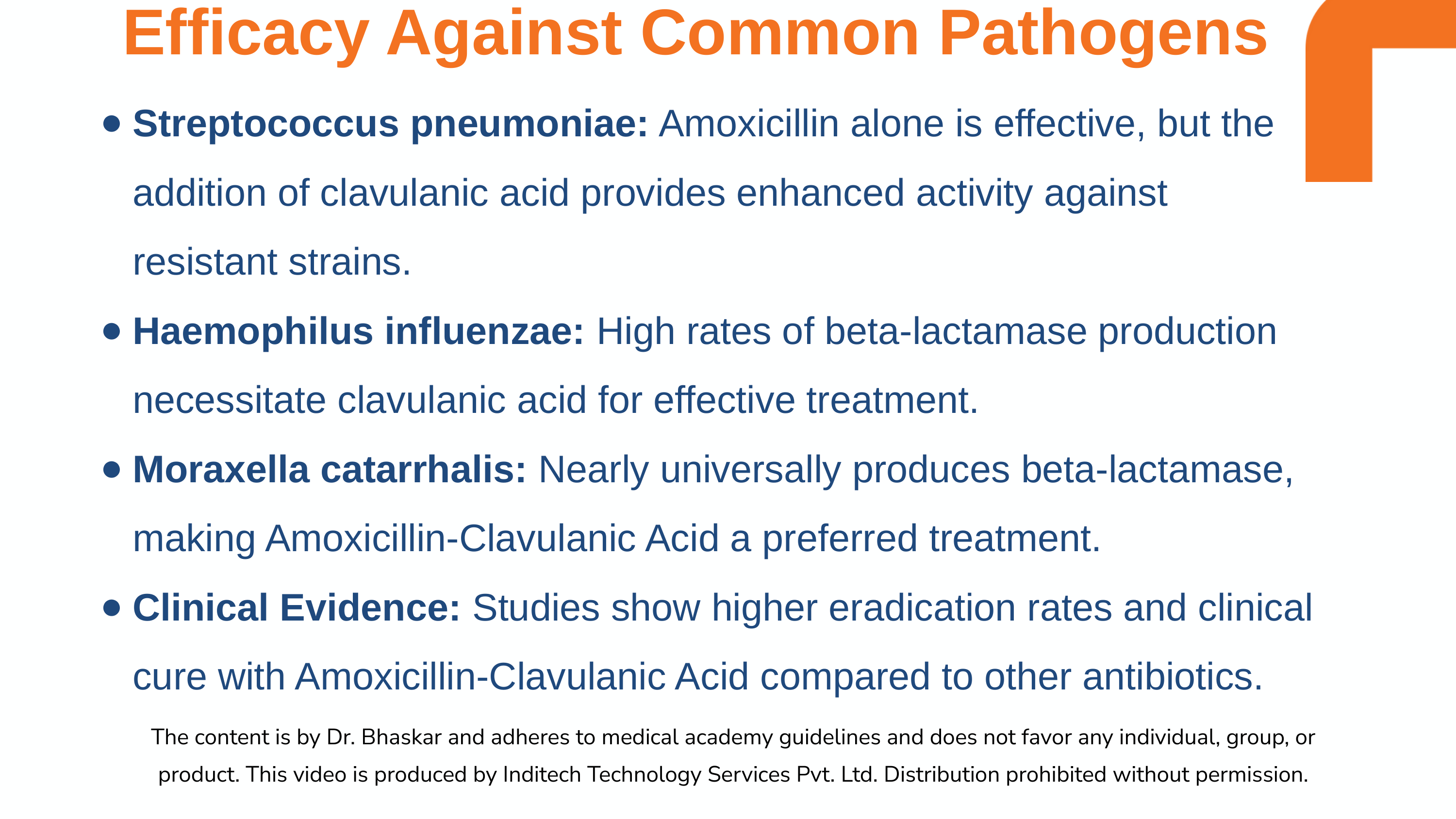

Efficacy Against Common Pathogens
Streptococcus pneumoniae: Amoxicillin alone is effective, but the addition of clavulanic acid provides enhanced activity against resistant strains.
Haemophilus influenzae: High rates of beta-lactamase production necessitate clavulanic acid for effective treatment.
Moraxella catarrhalis: Nearly universally produces beta-lactamase, making Amoxicillin-Clavulanic Acid a preferred treatment.
Clinical Evidence: Studies show higher eradication rates and clinical cure with Amoxicillin-Clavulanic Acid compared to other antibiotics.

The content is by Dr. Bhaskar and adheres to medical academy guidelines and does not favor any individual, group, or product. This video is produced by Inditech Technology Services Pvt. Ltd. Distribution prohibited without permission.